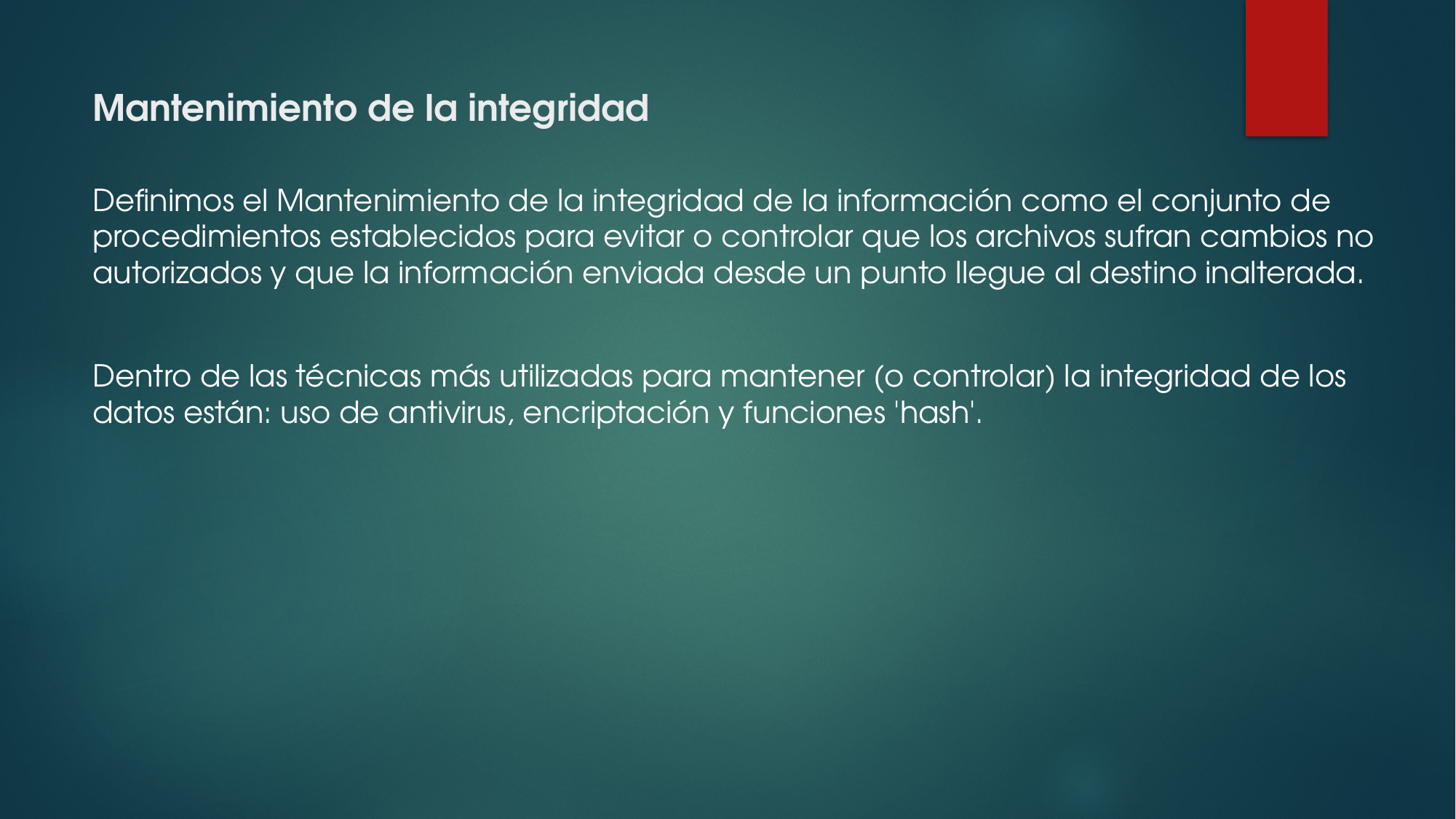

# Mantenimiento de la integridad
Definimos el Mantenimiento de la integridad de la información como el conjunto de procedimientos establecidos para evitar o controlar que los archivos sufran cambios no autorizados y que la información enviada desde un punto llegue al destino inalterada.

Dentro de las técnicas más utilizadas para mantener (o controlar) la integridad de los datos están: uso de antivirus, encriptación y funciones 'hash'.